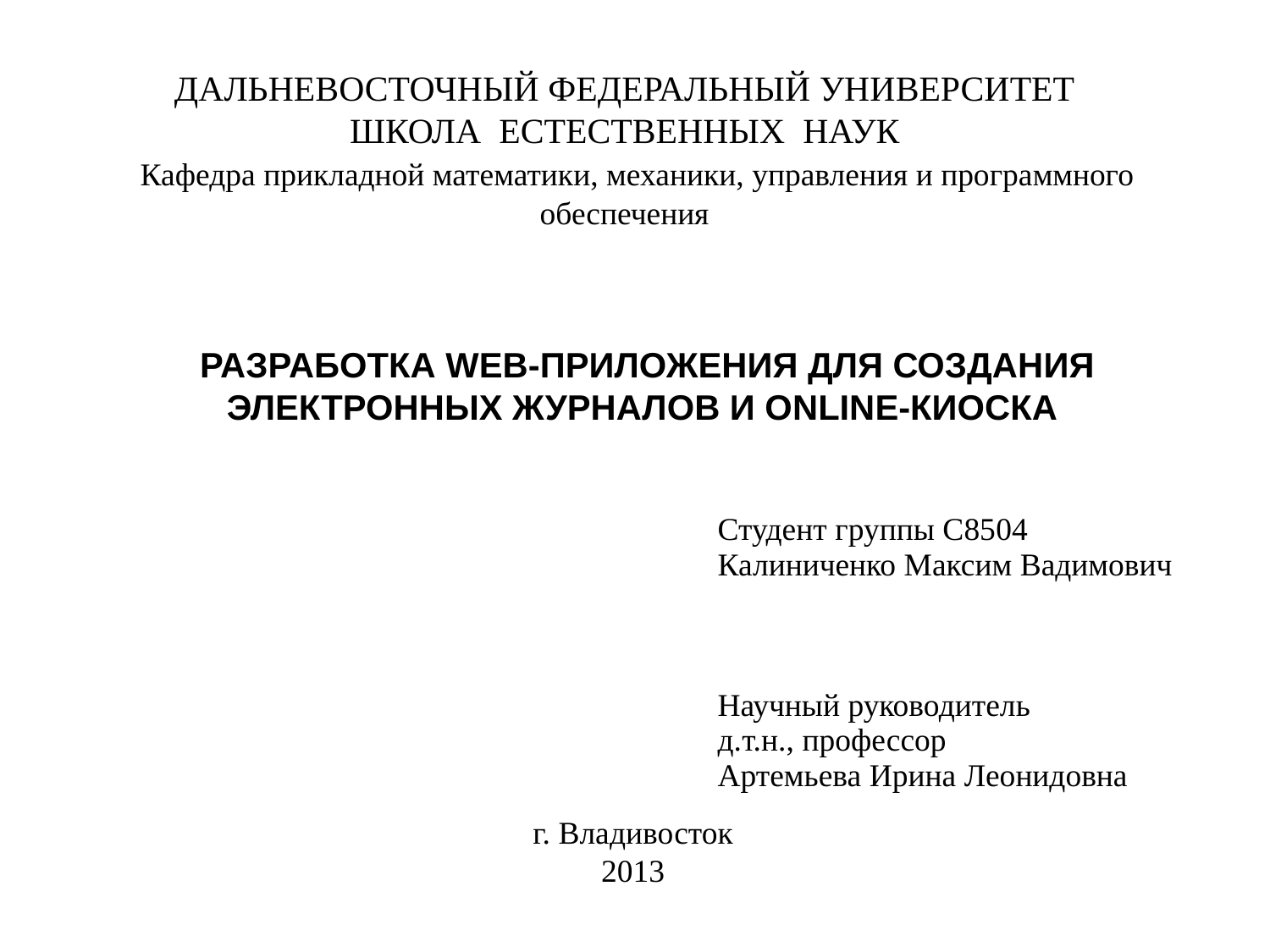

# ДАЛЬНЕВОСТОЧНЫЙ ФЕДЕРАЛЬНЫЙ УНИВЕРСИТЕТ ШКОЛА  ЕСТЕСТВЕННЫХ  НАУК Кафедра прикладной математики, механики, управления и программного обеспечения
РАЗРАБОТКА WEB-ПРИЛОЖЕНИЯ ДЛЯ СОЗДАНИЯ ЭЛЕКТРОННЫХ ЖУРНАЛОВ И ONLINE-КИОСКА

| Студент группы С8504 Калиниченко Максим Вадимович Научный руководитель д.т.н., профессор Артемьева Ирина Леонидовна |
| --- |
г. Владивосток
2013